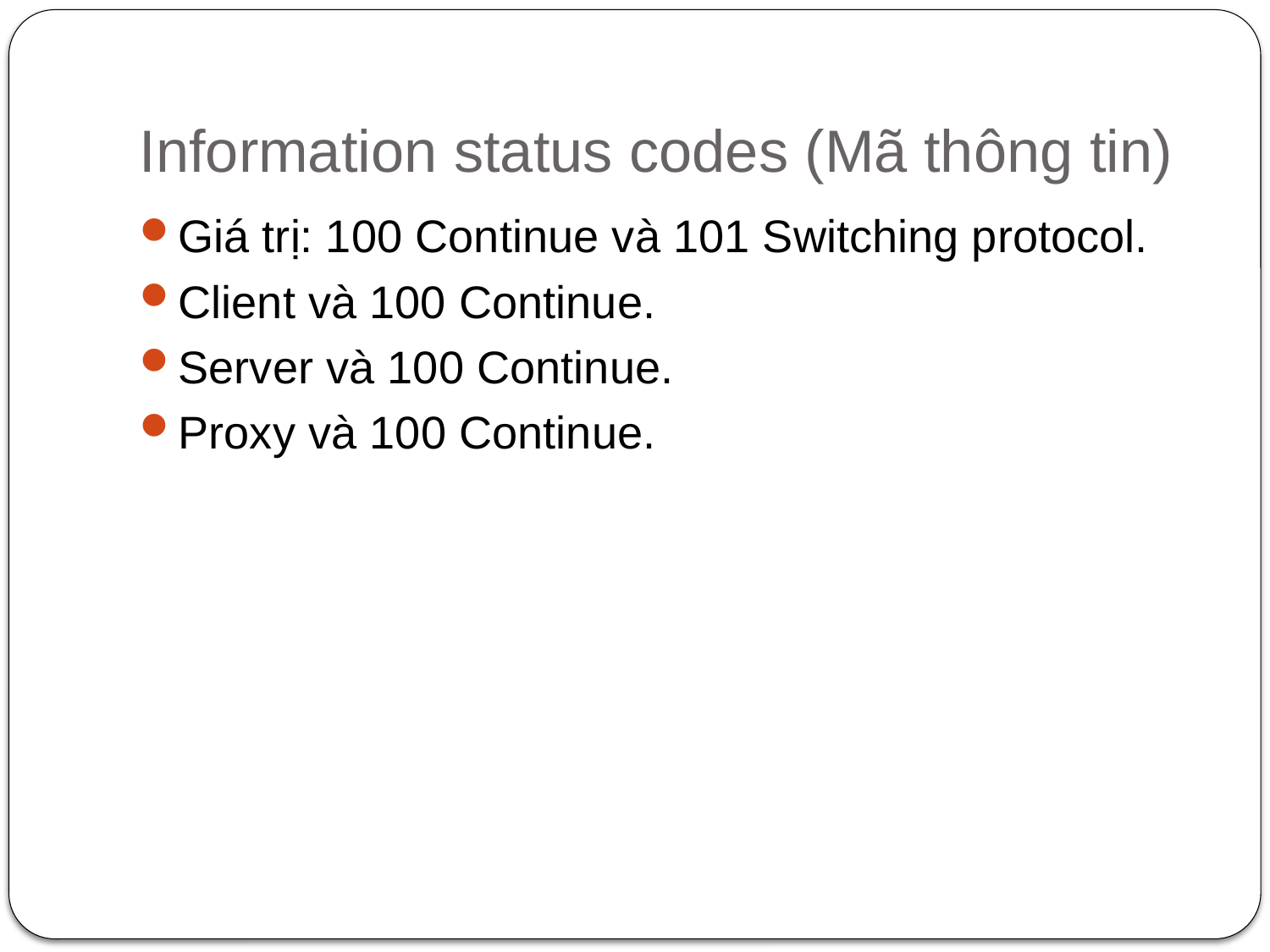

# Information status codes (Mã thông tin)
Giá trị: 100 Continue và 101 Switching protocol.
Client và 100 Continue.
Server và 100 Continue.
Proxy và 100 Continue.